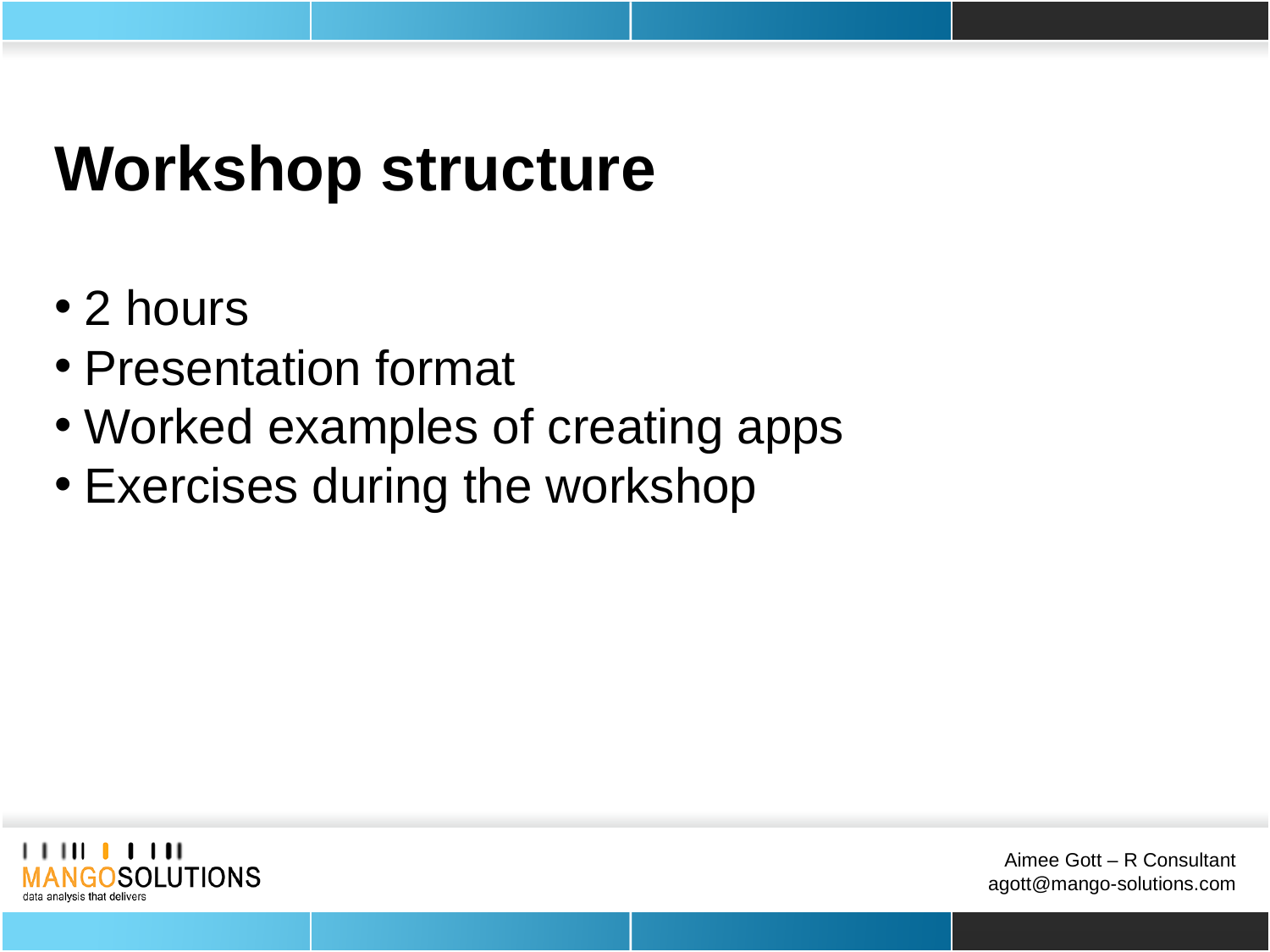

Workshop structure
2 hours
Presentation format
Worked examples of creating apps
Exercises during the workshop